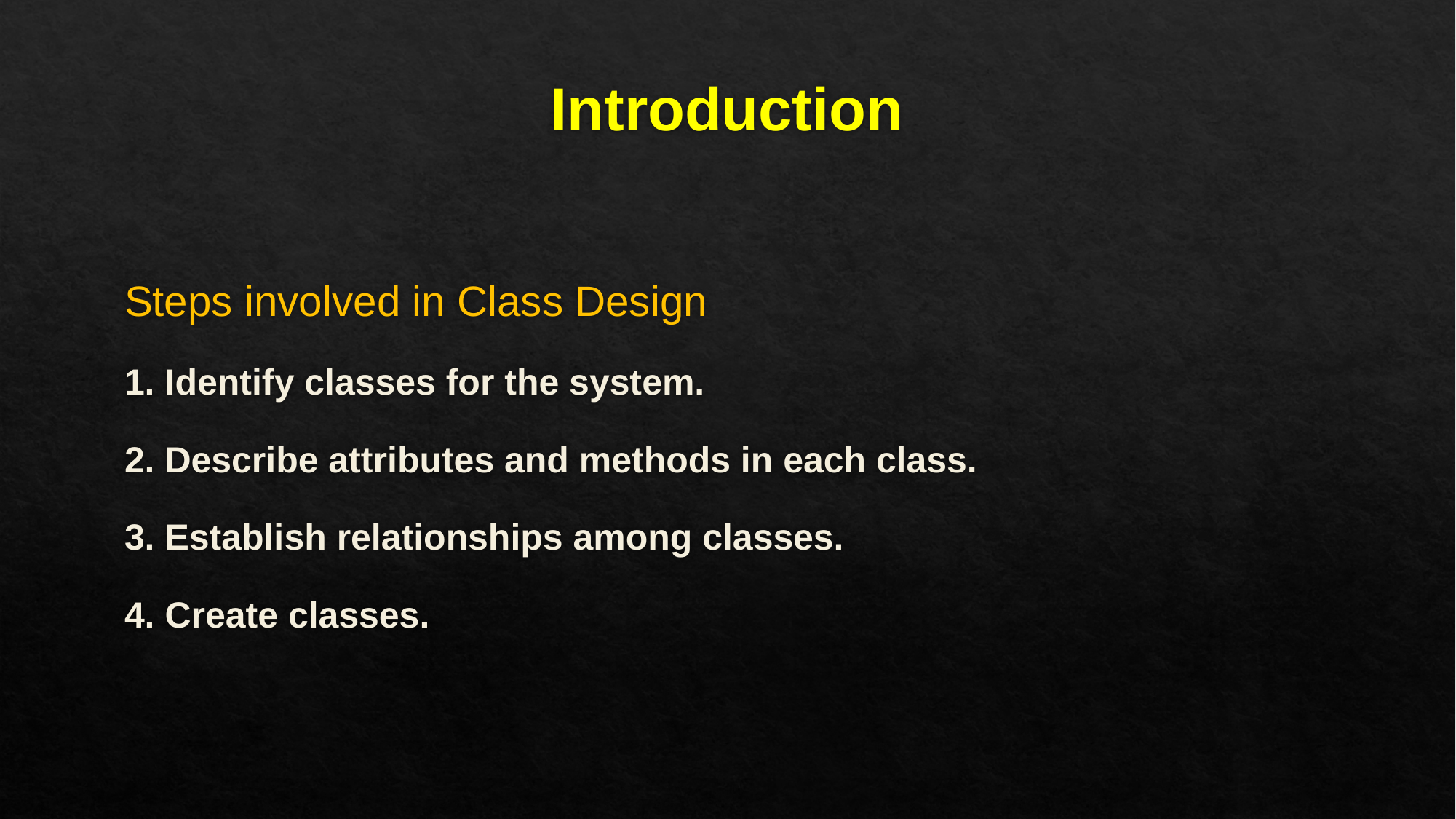

# Introduction
Steps involved in Class Design
1. Identify classes for the system.
2. Describe attributes and methods in each class.
3. Establish relationships among classes.
4. Create classes.